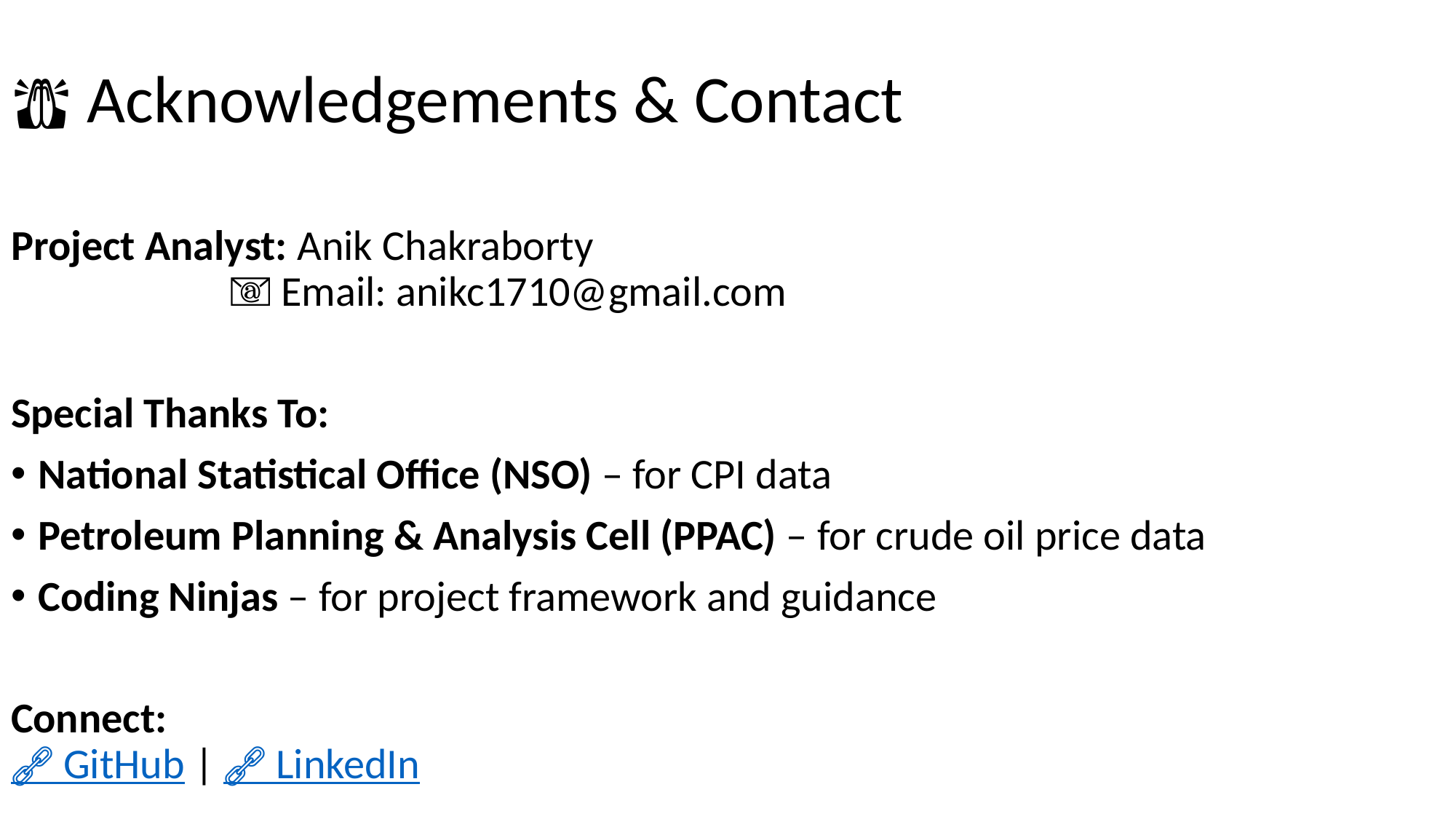

# 🙏 Acknowledgements & Contact
Project Analyst: Anik Chakraborty
		📧 Email: anikc1710@gmail.com

Special Thanks To:
National Statistical Office (NSO) – for CPI data
Petroleum Planning & Analysis Cell (PPAC) – for crude oil price data
Coding Ninjas – for project framework and guidance

Connect:
🔗 GitHub | 🔗 LinkedIn